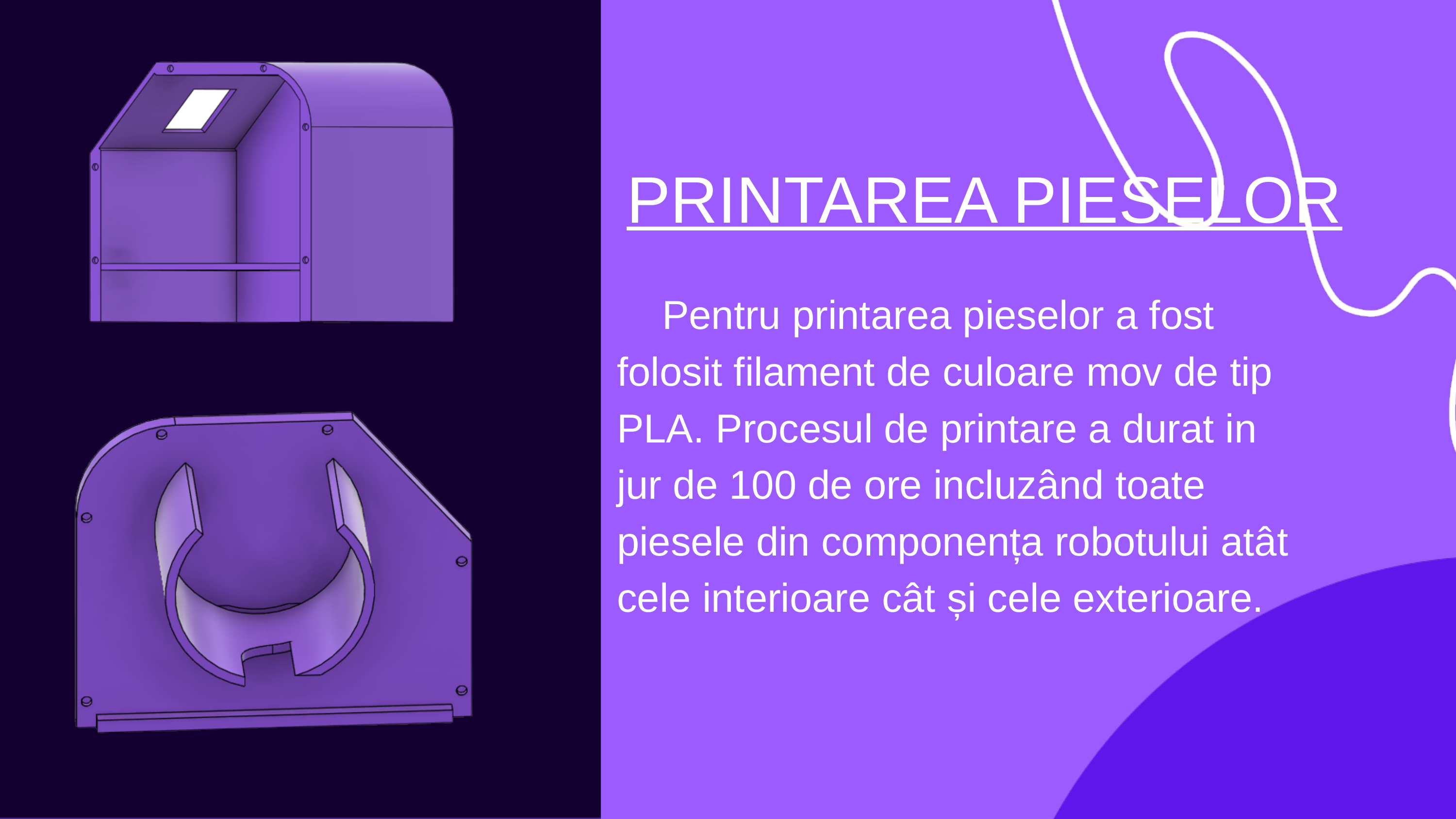

PRINTAREA PIESELOR
    Pentru printarea pieselor a fost folosit filament de culoare mov de tip PLA. Procesul de printare a durat in jur de 100 de ore incluzând toate piesele din componența robotului atât cele interioare cât și cele exterioare.